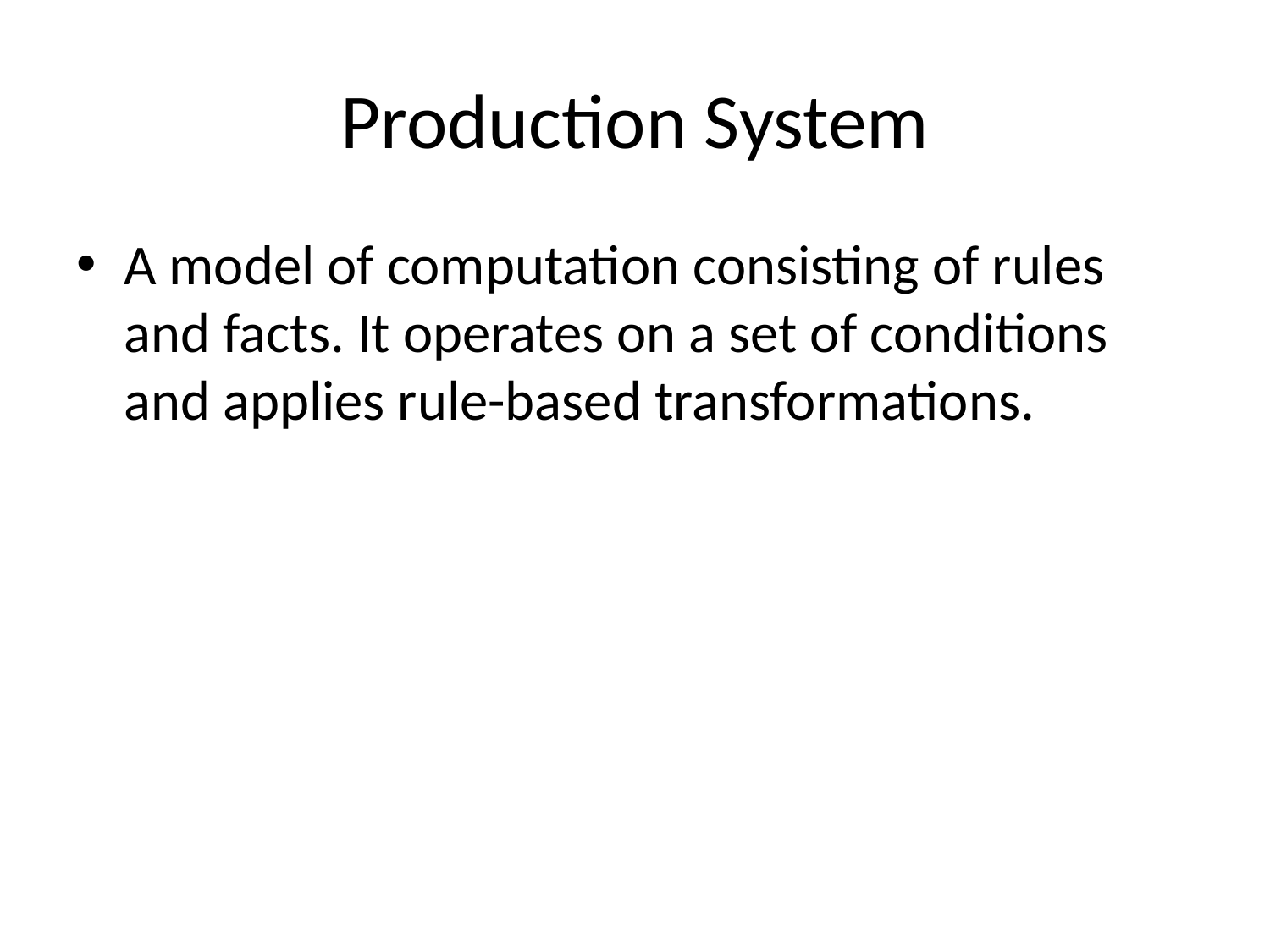

# Production System
A model of computation consisting of rules and facts. It operates on a set of conditions and applies rule-based transformations.